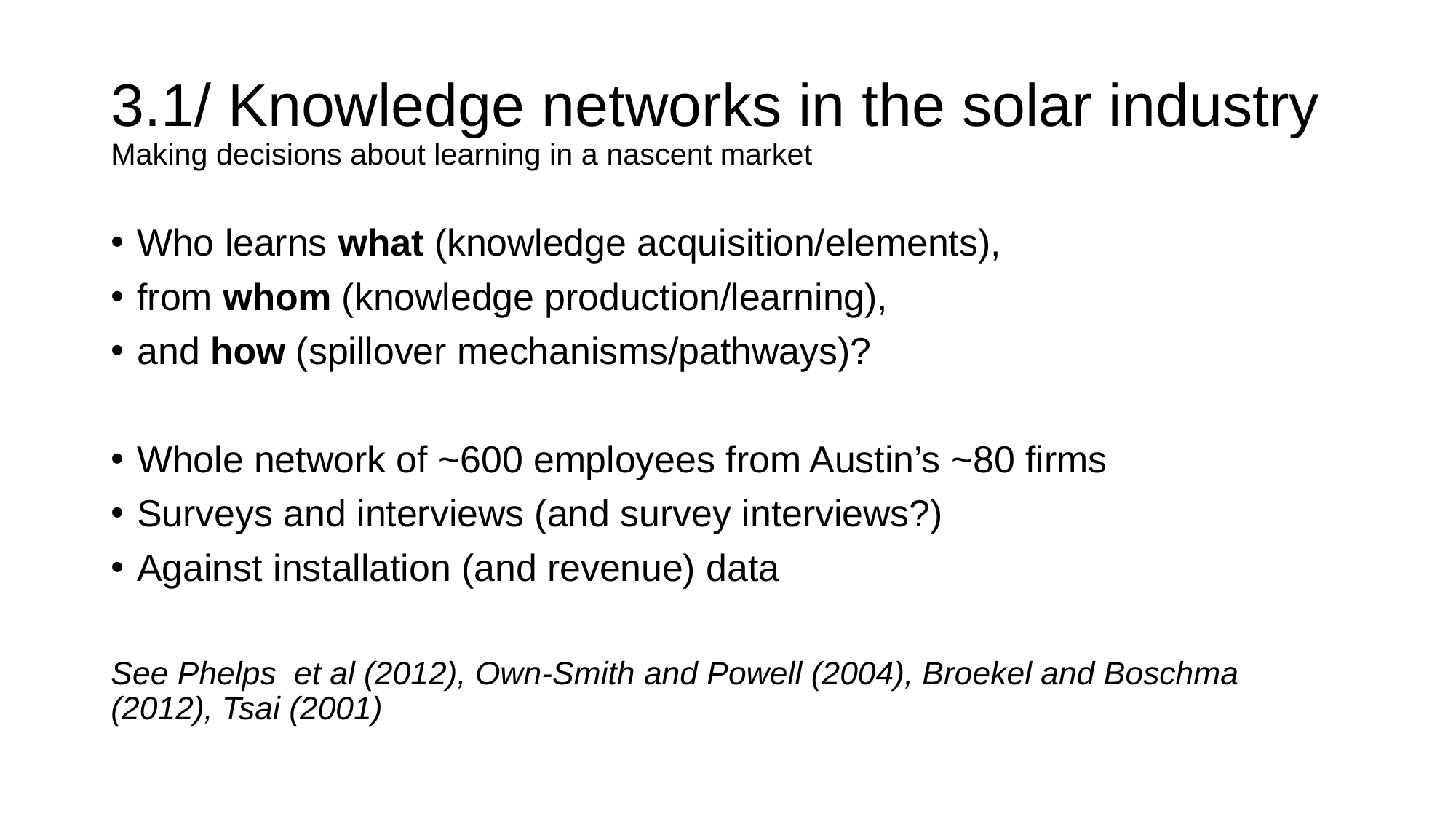

# 3.1/ Knowledge networks in the solar industry Making decisions about learning in a nascent market
Who learns what (knowledge acquisition/elements),
from whom (knowledge production/learning),
and how (spillover mechanisms/pathways)?

Whole network of ~600 employees from Austin’s ~80 firms
Surveys and interviews (and survey interviews?)
Against installation (and revenue) data

See Phelps  et al (2012), Own-Smith and Powell (2004), Broekel and Boschma (2012), Tsai (2001)